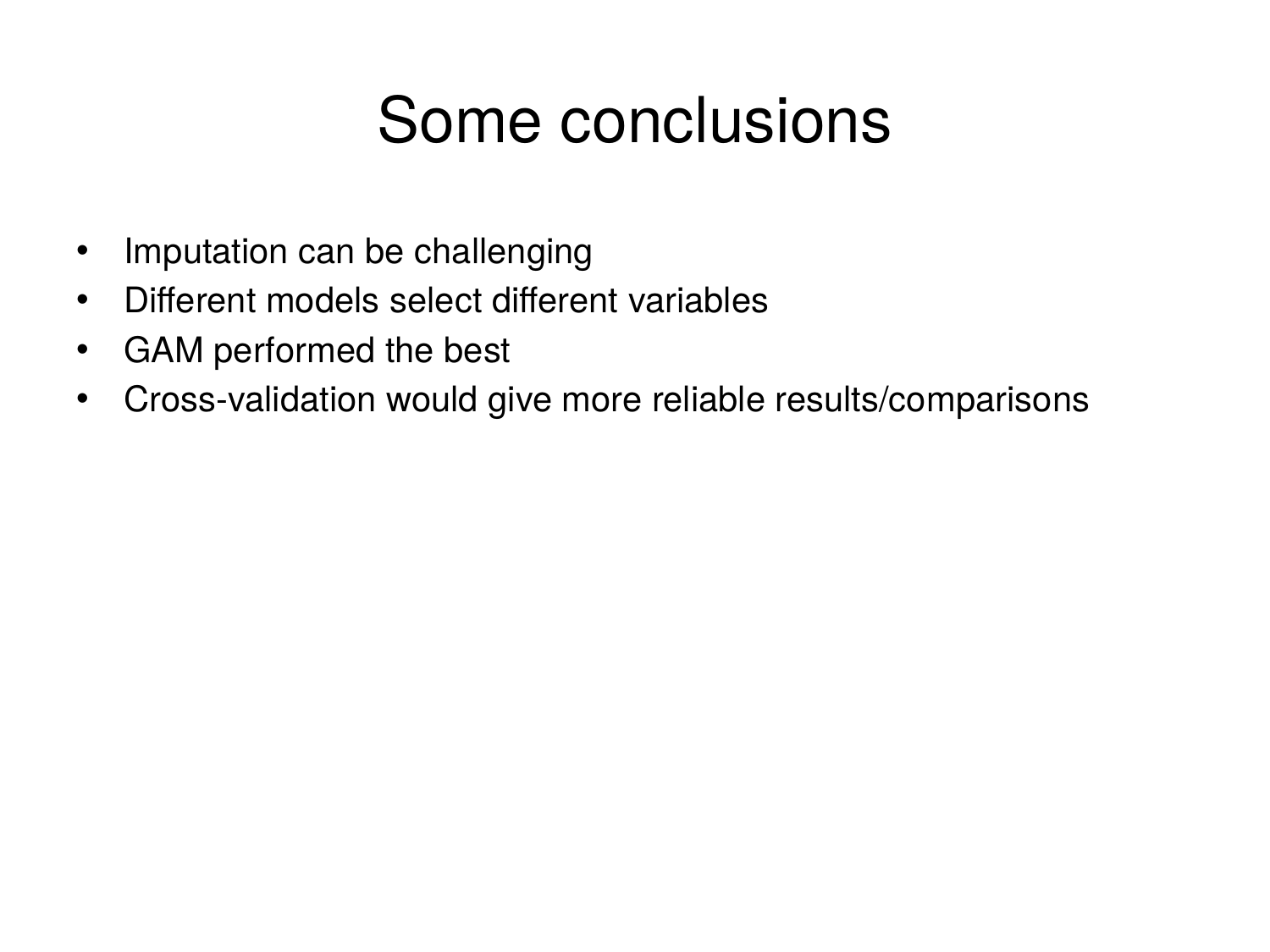

# Some conclusions
Imputation can be challenging
Different models select different variables
GAM performed the best
Cross-validation would give more reliable results/comparisons